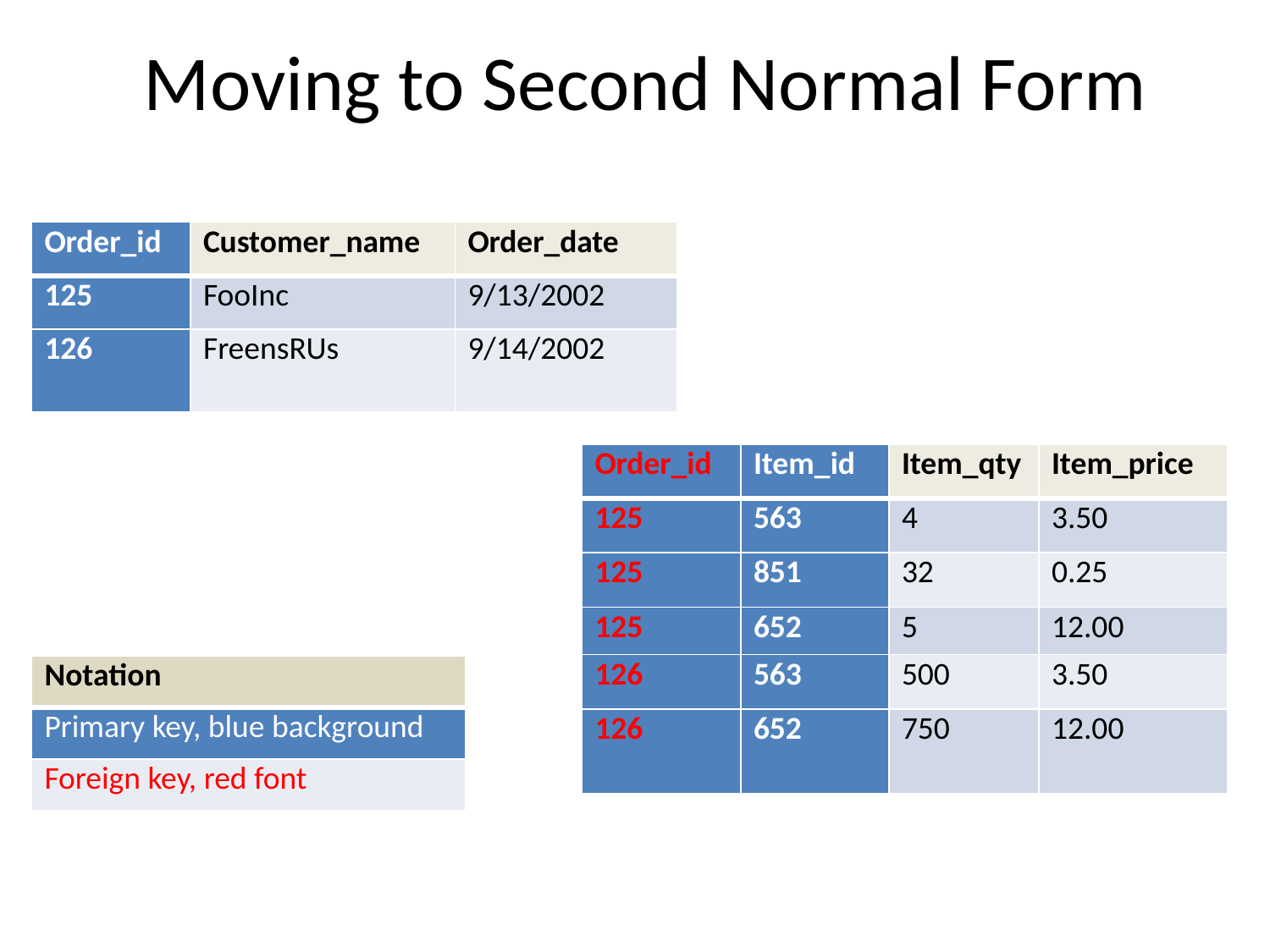

# Moving to Second Normal Form
| Order\_id | Customer\_name | Order\_date |
| --- | --- | --- |
| 125 | FooInc | 9/13/2002 |
| 126 | FreensRUs | 9/14/2002 |
| Order\_id | Item\_id | Item\_qty | Item\_price |
| --- | --- | --- | --- |
| 125 | 563 | 4 | 3.50 |
| 125 | 851 | 32 | 0.25 |
| 125 | 652 | 5 | 12.00 |
| 126 | 563 | 500 | 3.50 |
| 126 | 652 | 750 | 12.00 |
| Notation |
| --- |
| Primary key, blue background |
| Foreign key, red font |